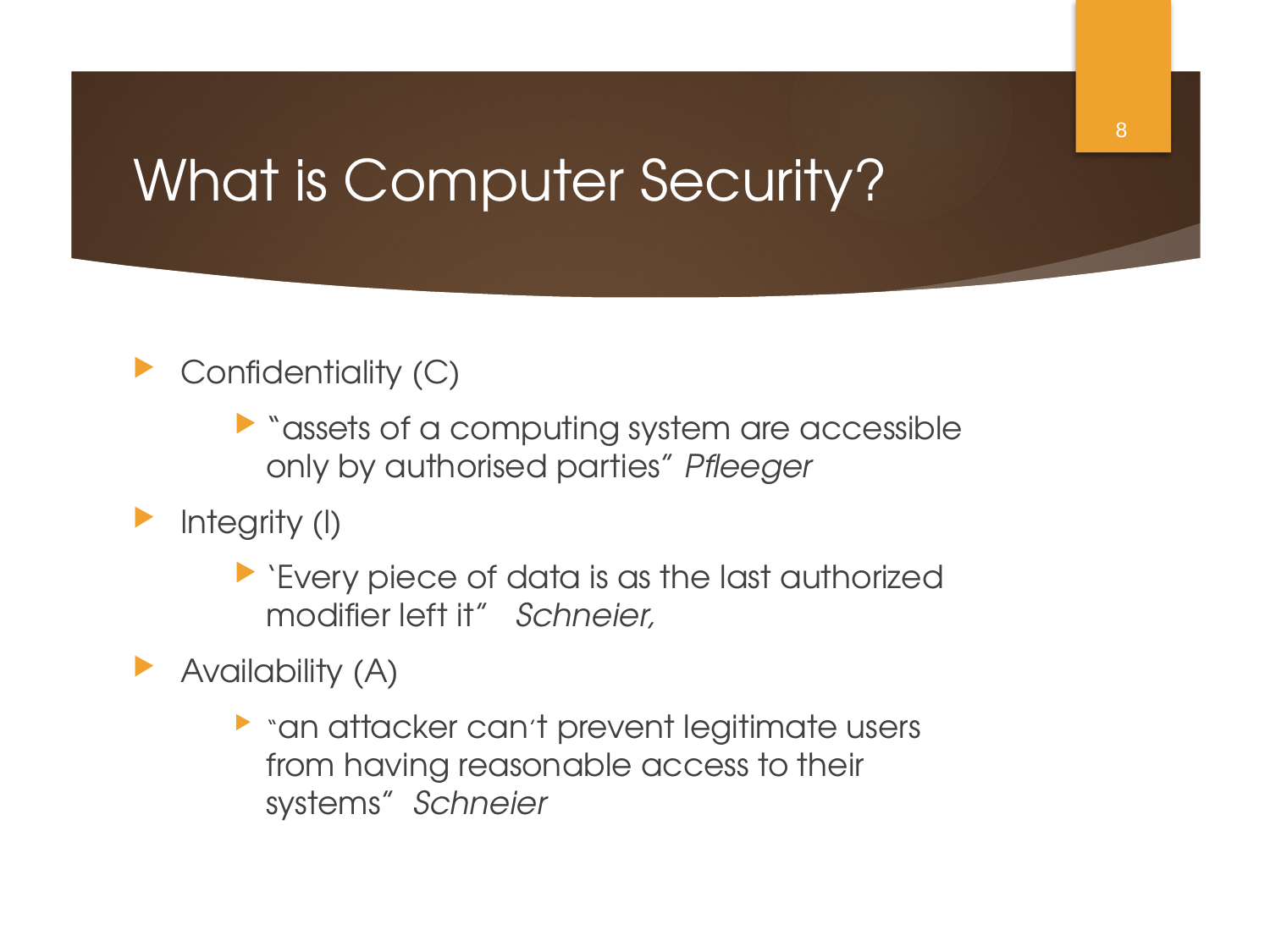

8
# What is Computer Security?
Confidentiality (C)
“assets of a computing system are accessible only by authorised parties” Pfleeger
Integrity (I)
‘Every piece of data is as the last authorized modifier left it”   Schneier,
Availability (A)
“an attacker can’t prevent legitimate users from having reasonable access to their systems”  Schneier